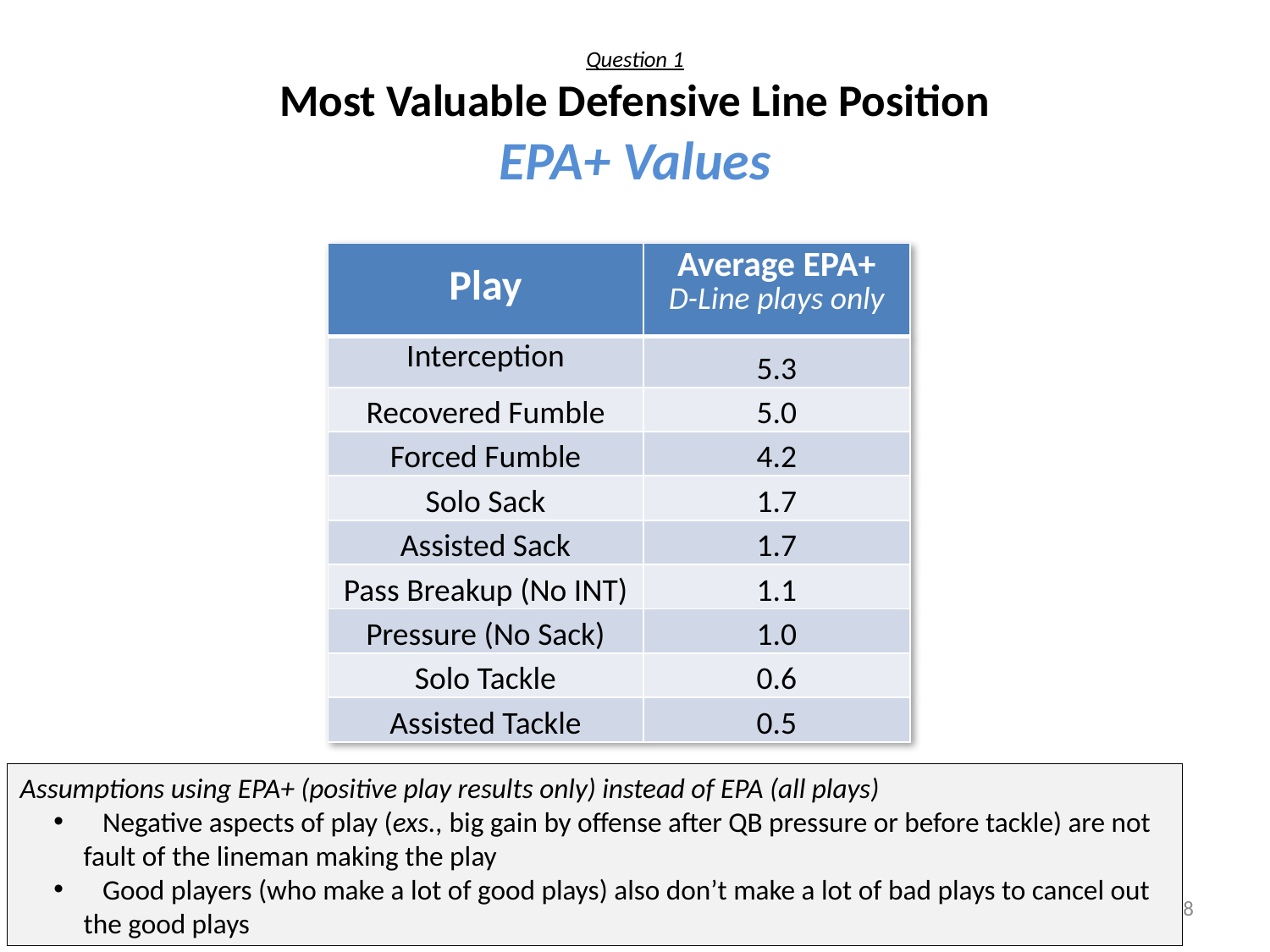

# Question 1 Most Valuable Defensive Line Position EPA+ Values
| Play | Average EPA+ D-Line plays only |
| --- | --- |
| Interception | 5.3 |
| Recovered Fumble | 5.0 |
| Forced Fumble | 4.2 |
| Solo Sack | 1.7 |
| Assisted Sack | 1.7 |
| Pass Breakup (No INT) | 1.1 |
| Pressure (No Sack) | 1.0 |
| Solo Tackle | 0.6 |
| Assisted Tackle | 0.5 |
Assumptions using EPA+ (positive play results only) instead of EPA (all plays)
   Negative aspects of play (exs., big gain by offense after QB pressure or before tackle) are not fault of the lineman making the play
   Good players (who make a lot of good plays) also don’t make a lot of bad plays to cancel out the good plays
8